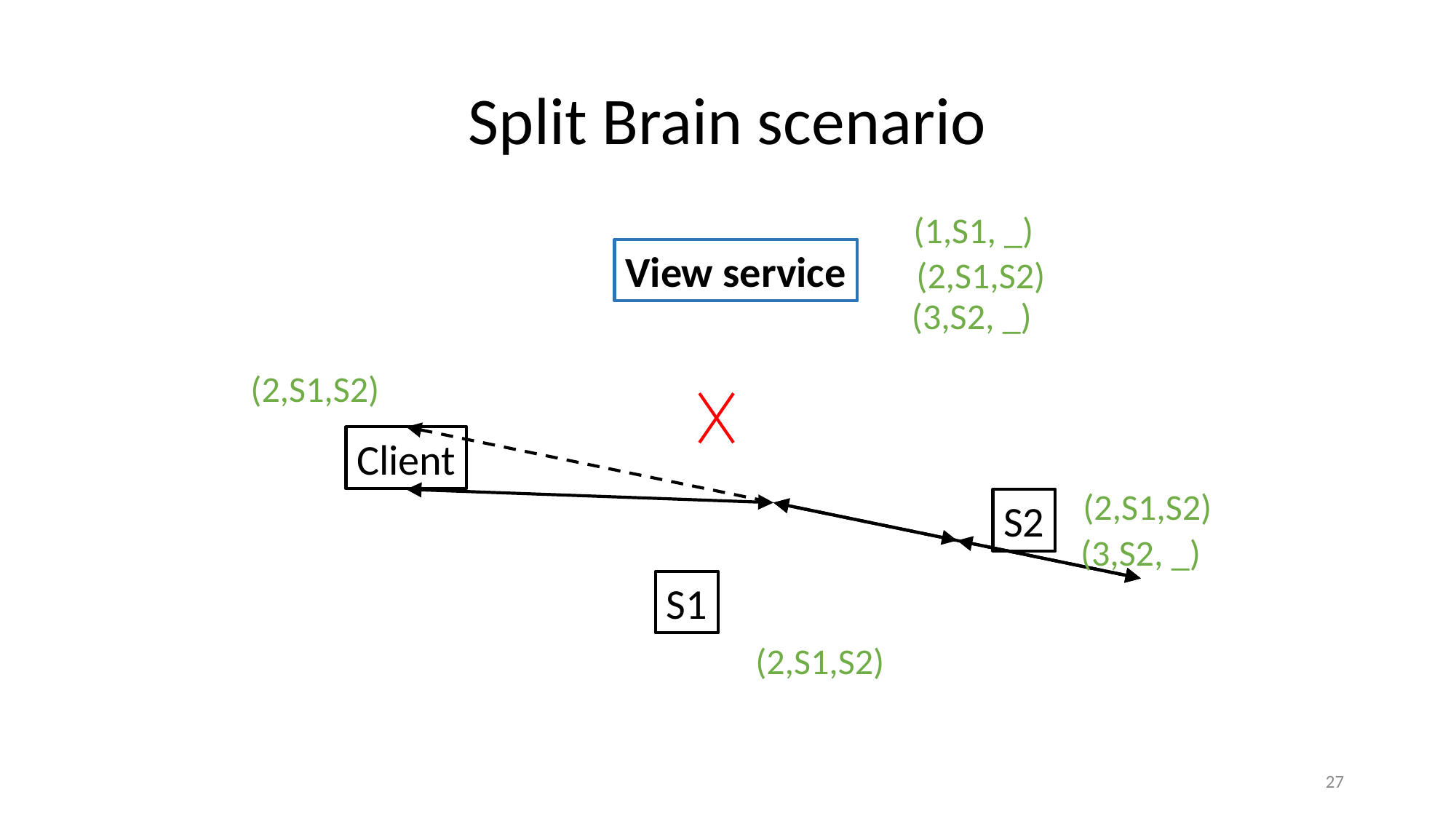

# Split Brain scenario
(1,S1, _)
View service
(2,S1,S2)
(3,S2, _)
(2,S1,S2)
Client
(2,S1,S2)
S2
(3,S2, _)
S1
(2,S1,S2)
27